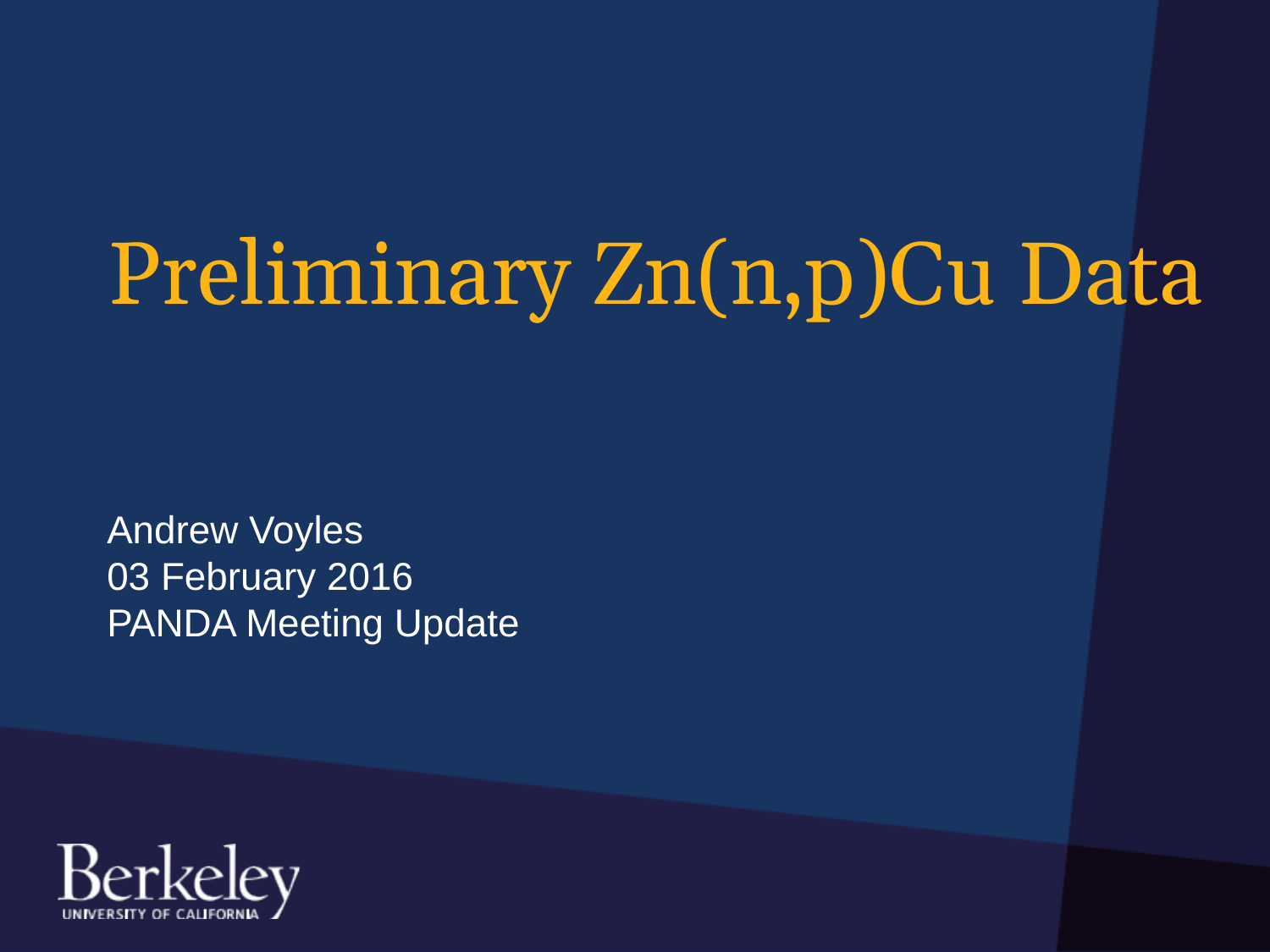

Preliminary Zn(n,p)Cu Data
Andrew Voyles
03 February 2016
PANDA Meeting Update